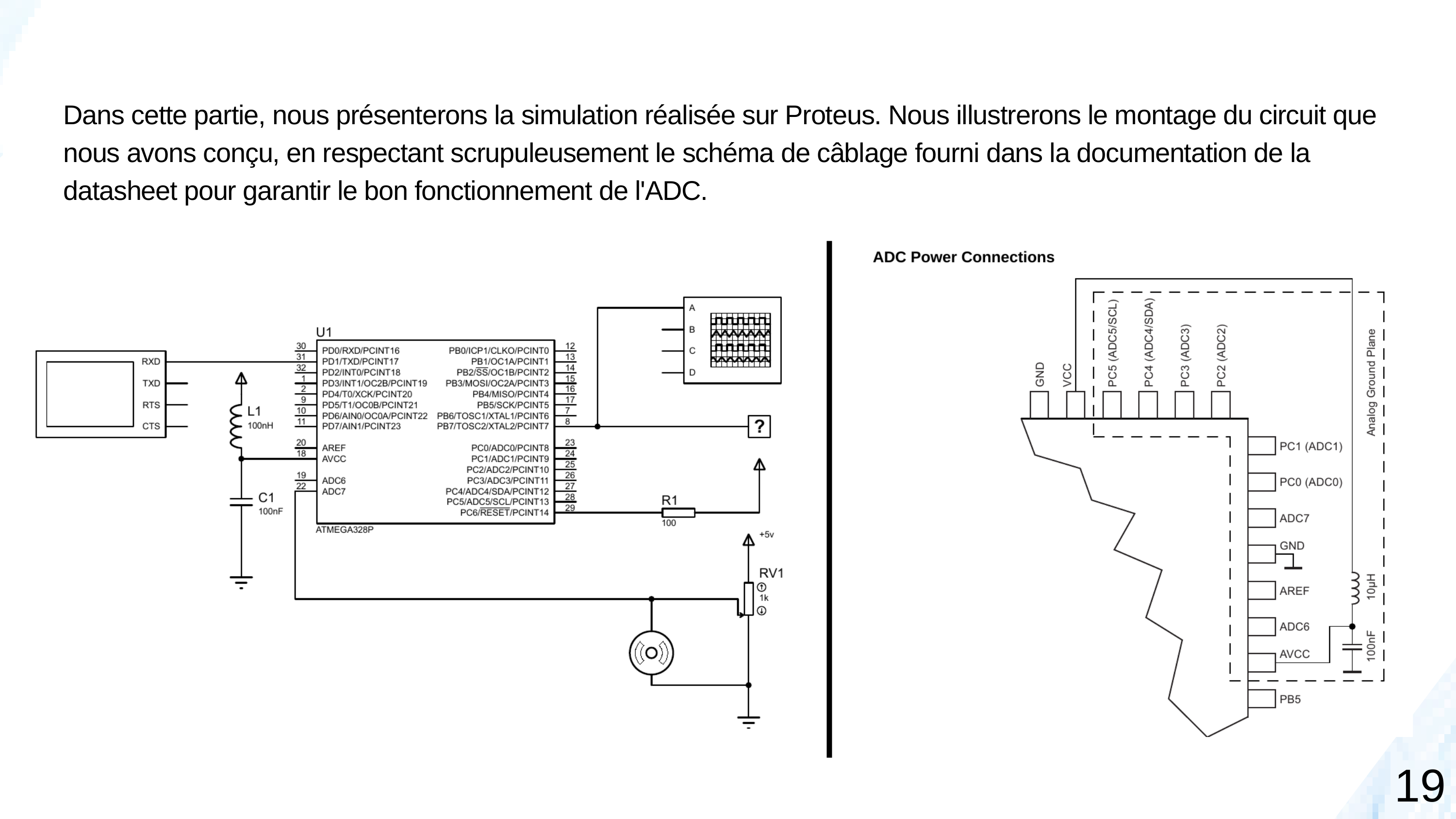

Dans cette partie, nous présenterons la simulation réalisée sur Proteus. Nous illustrerons le montage du circuit que nous avons conçu, en respectant scrupuleusement le schéma de câblage fourni dans la documentation de la datasheet pour garantir le bon fonctionnement de l'ADC.

19